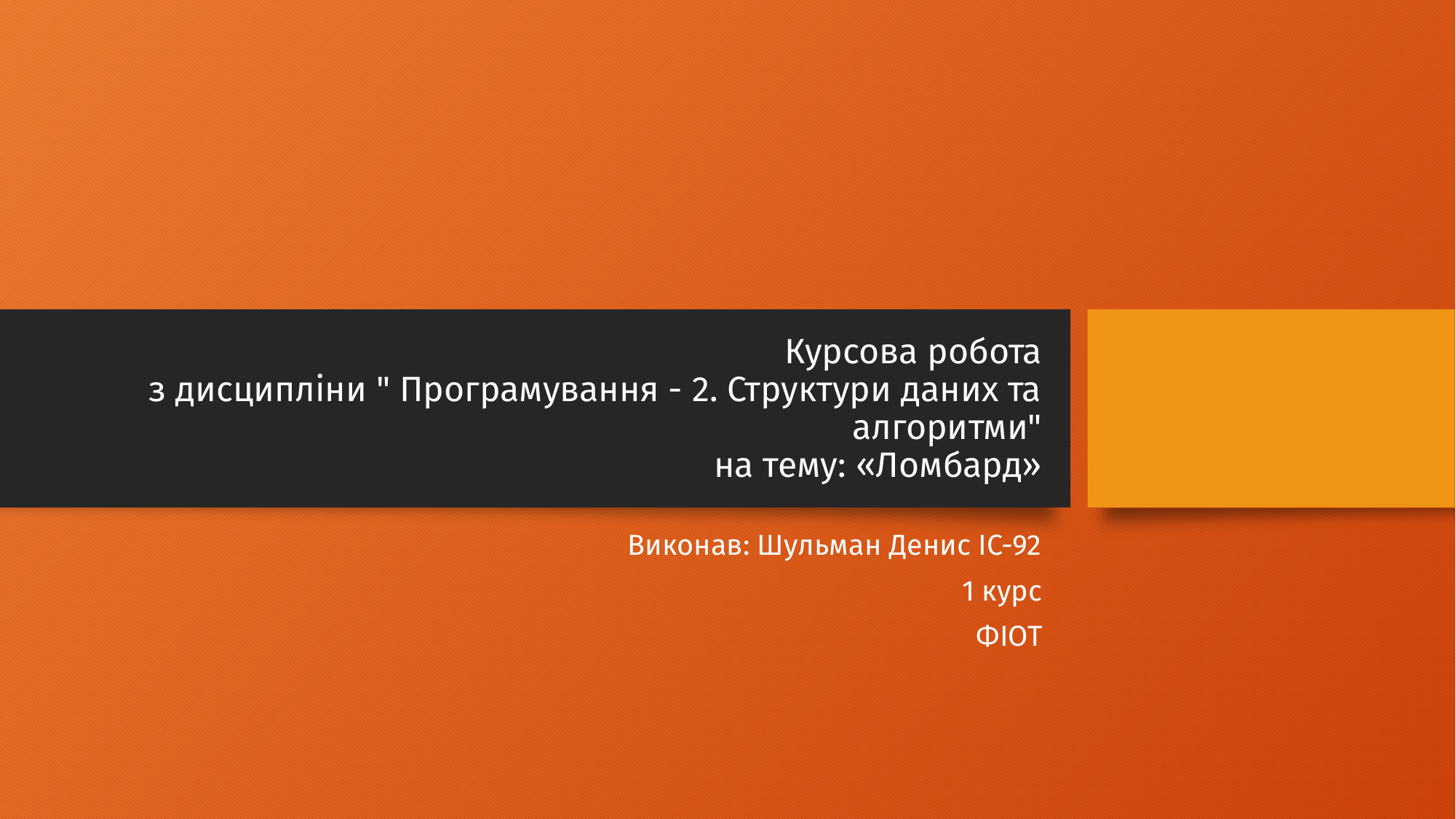

# Курсова робота з дисципліни " Програмування - 2. Структури даних та алгоритми" на тему: «Ломбард»
Виконав: Шульман Денис ІС-92
1 курс
ФІОТ